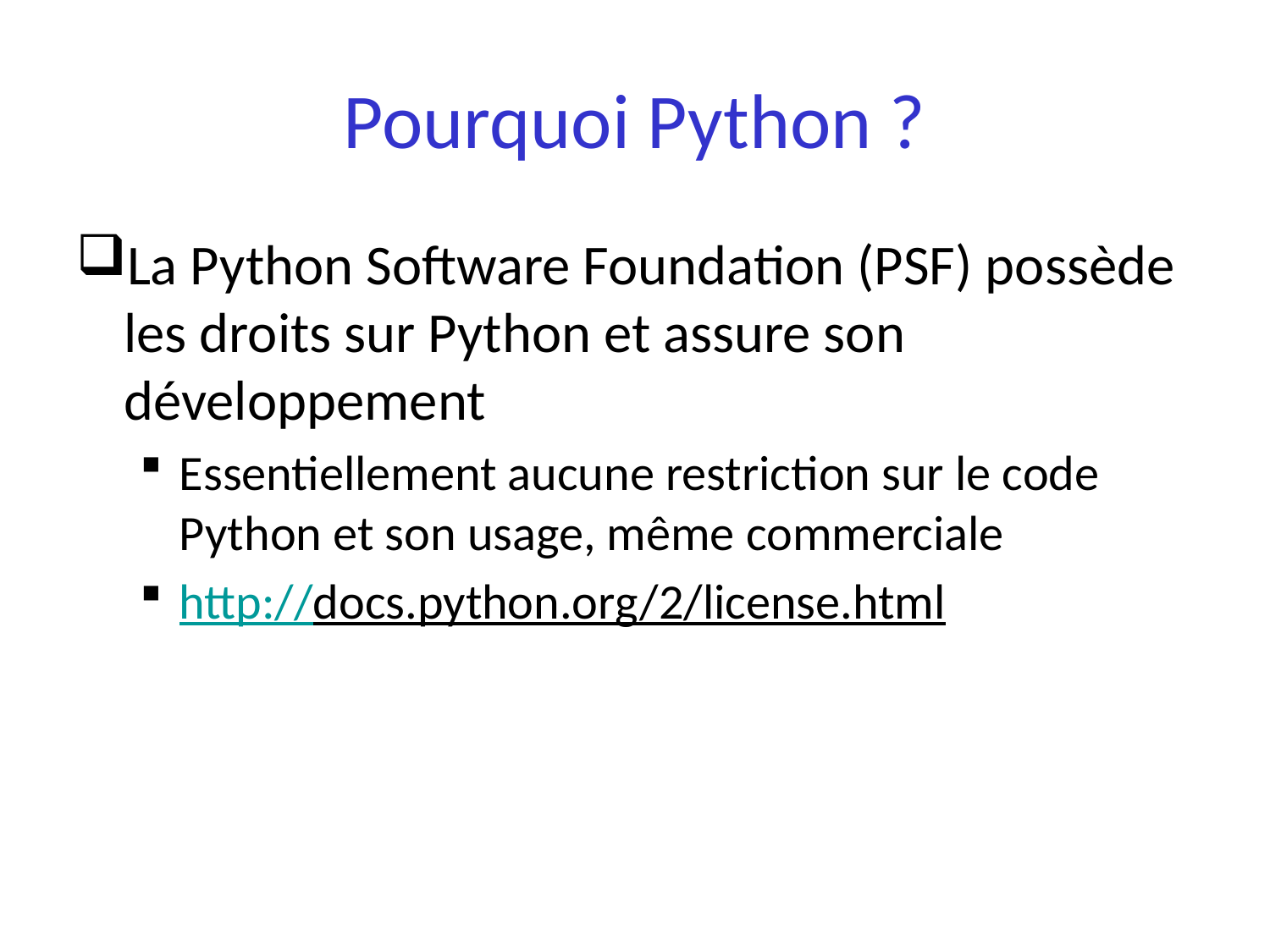

# Pourquoi Python ?
La Python Software Foundation (PSF) possède les droits sur Python et assure son développement
Essentiellement aucune restriction sur le code Python et son usage, même commerciale
http://docs.python.org/2/license.html